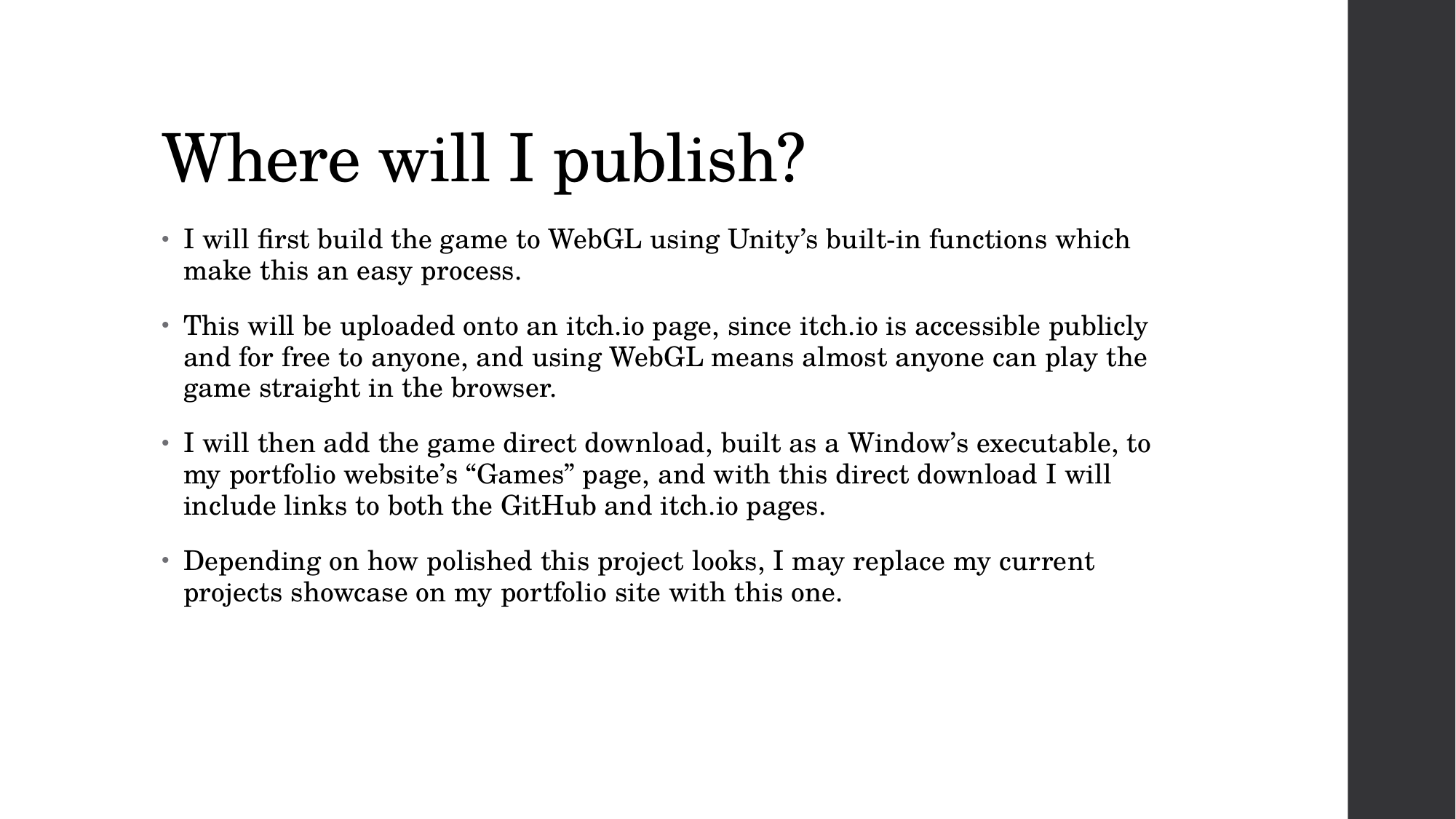

# Where will I publish?
I will first build the game to WebGL using Unity’s built-in functions which make this an easy process.
This will be uploaded onto an itch.io page, since itch.io is accessible publicly and for free to anyone, and using WebGL means almost anyone can play the game straight in the browser.
I will then add the game direct download, built as a Window’s executable, to my portfolio website’s “Games” page, and with this direct download I will include links to both the GitHub and itch.io pages.
Depending on how polished this project looks, I may replace my current projects showcase on my portfolio site with this one.